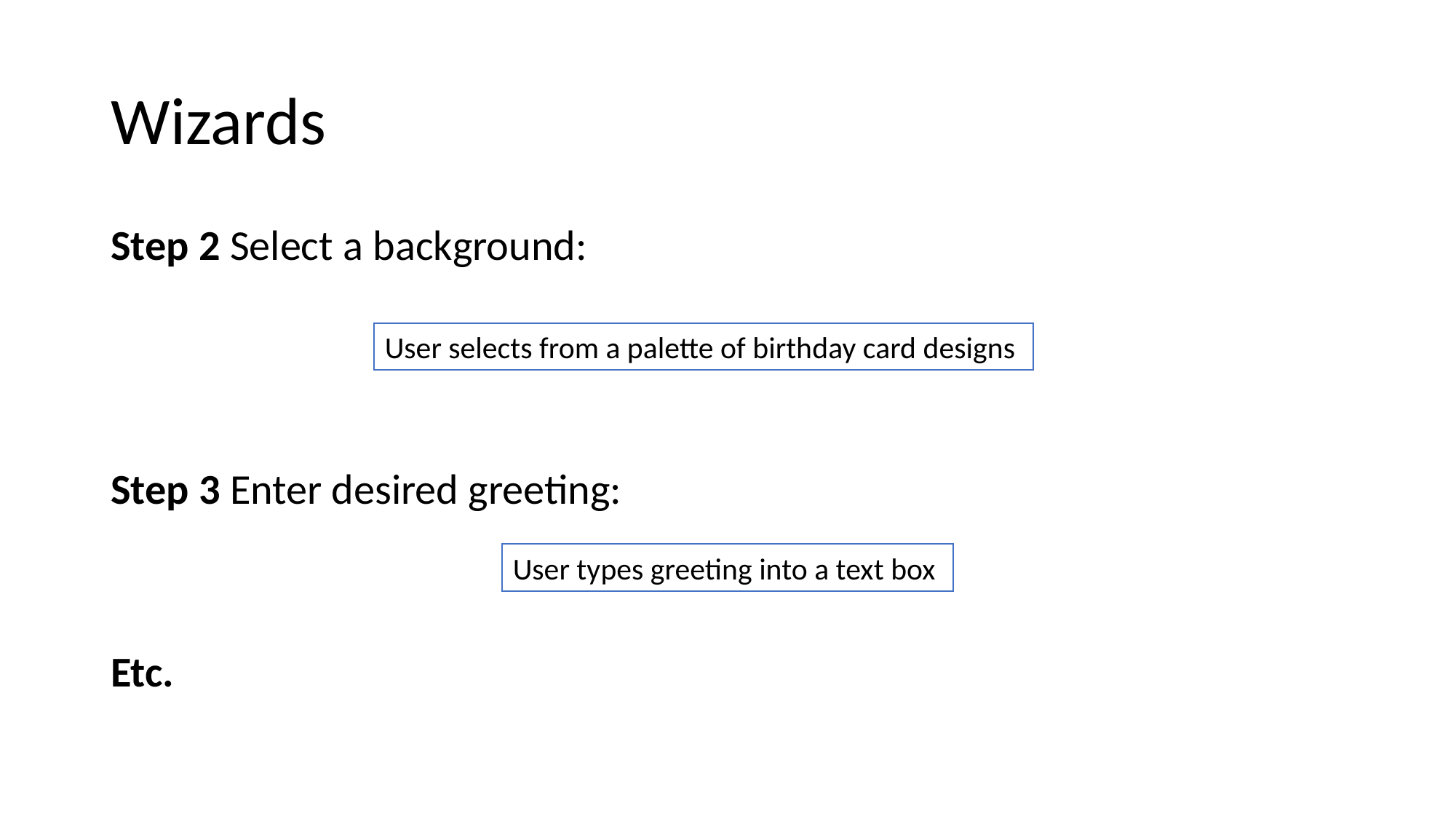

# Wizards
Step 2 Select a background:

Step 3 Enter desired greeting:

Etc.

User selects from a palette of birthday card designs
User types greeting into a text box